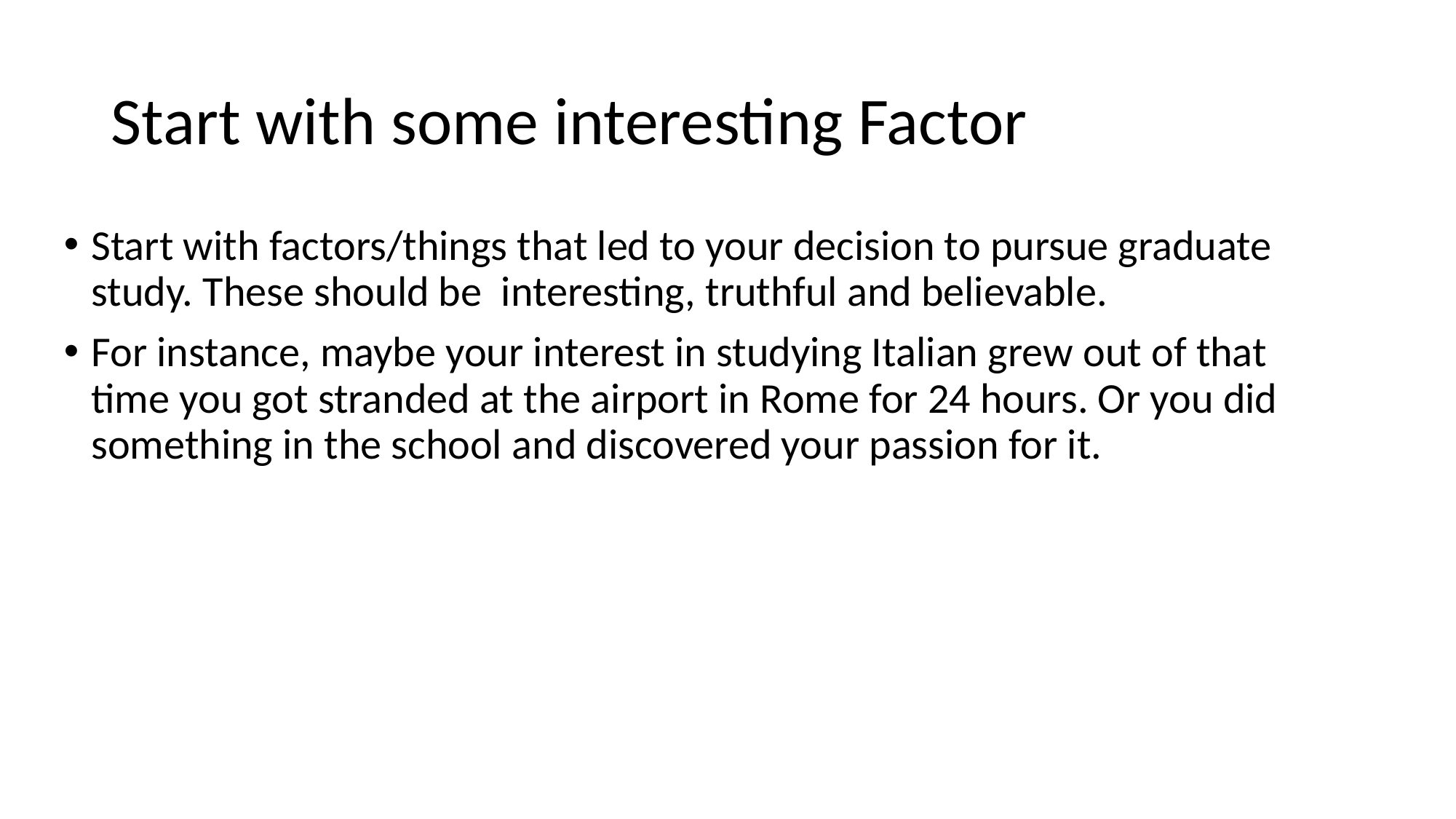

# Start with some interesting Factor
Start with factors/things that led to your decision to pursue graduate study. These should be  interesting, truthful and believable.
For instance, maybe your interest in studying Italian grew out of that time you got stranded at the airport in Rome for 24 hours. Or you did something in the school and discovered your passion for it.